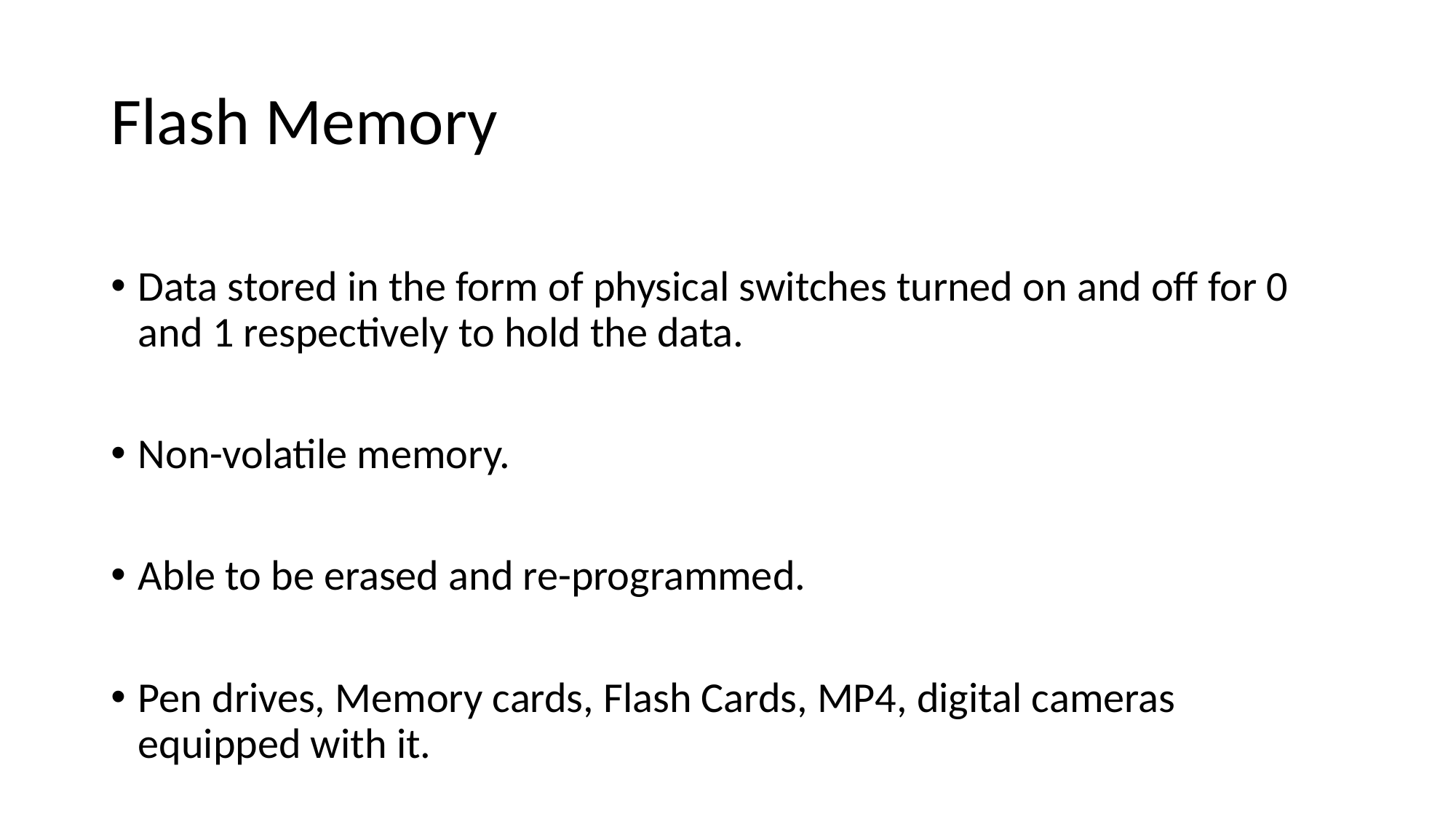

# Flash Memory
Data stored in the form of physical switches turned on and off for 0 and 1 respectively to hold the data.

Non-volatile memory.

Able to be erased and re-programmed.

Pen drives, Memory cards, Flash Cards, MP4, digital cameras equipped with it.